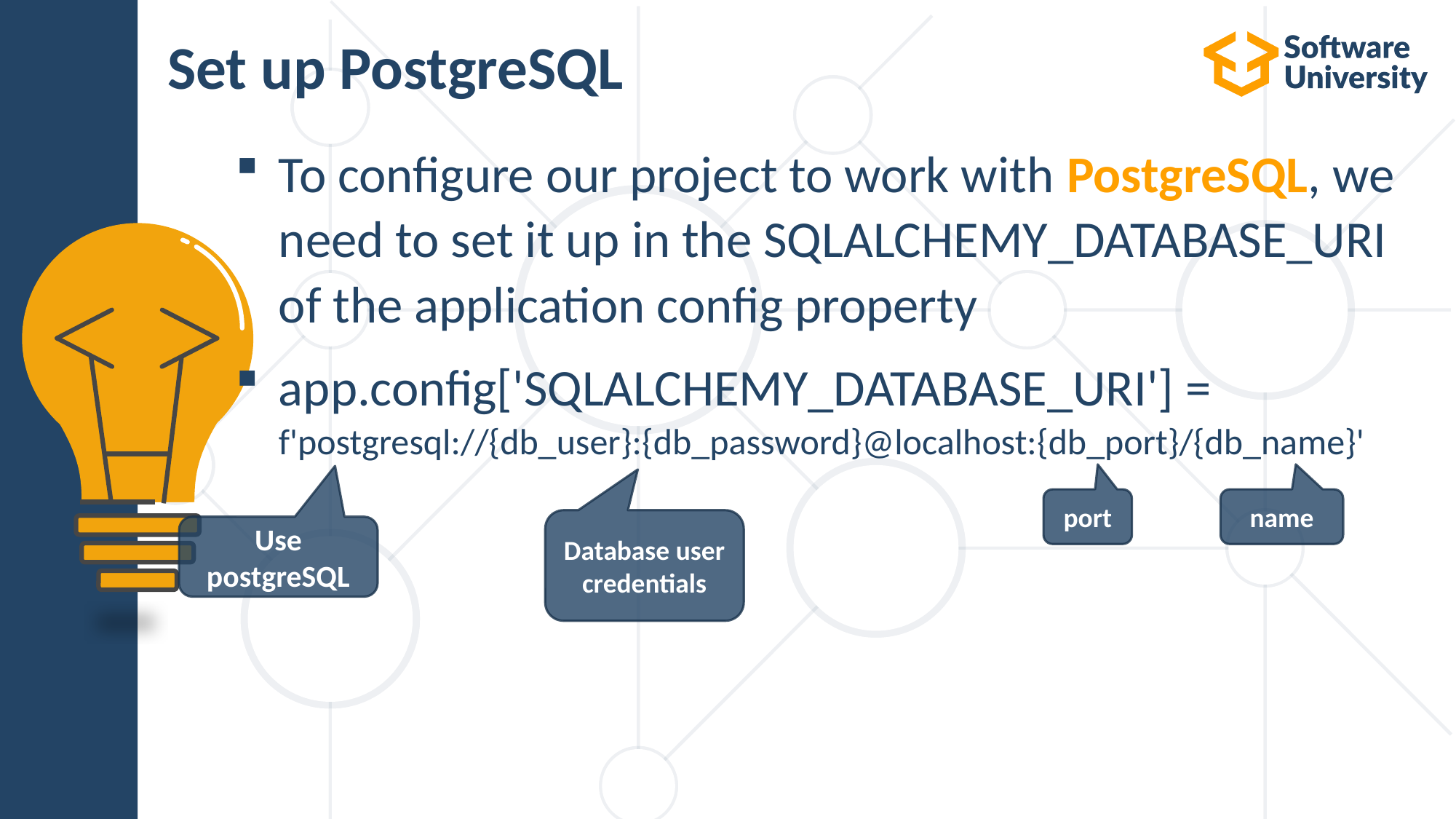

# Set up PostgreSQL
To configure our project to work with PostgreSQL, we need to set it up in the SQLALCHEMY_DATABASE_URI of the application config property
app.config['SQLALCHEMY_DATABASE_URI'] = f'postgresql://{db_user}:{db_password}@localhost:{db_port}/{db_name}'

port
name
Database user credentials
Use postgreSQL